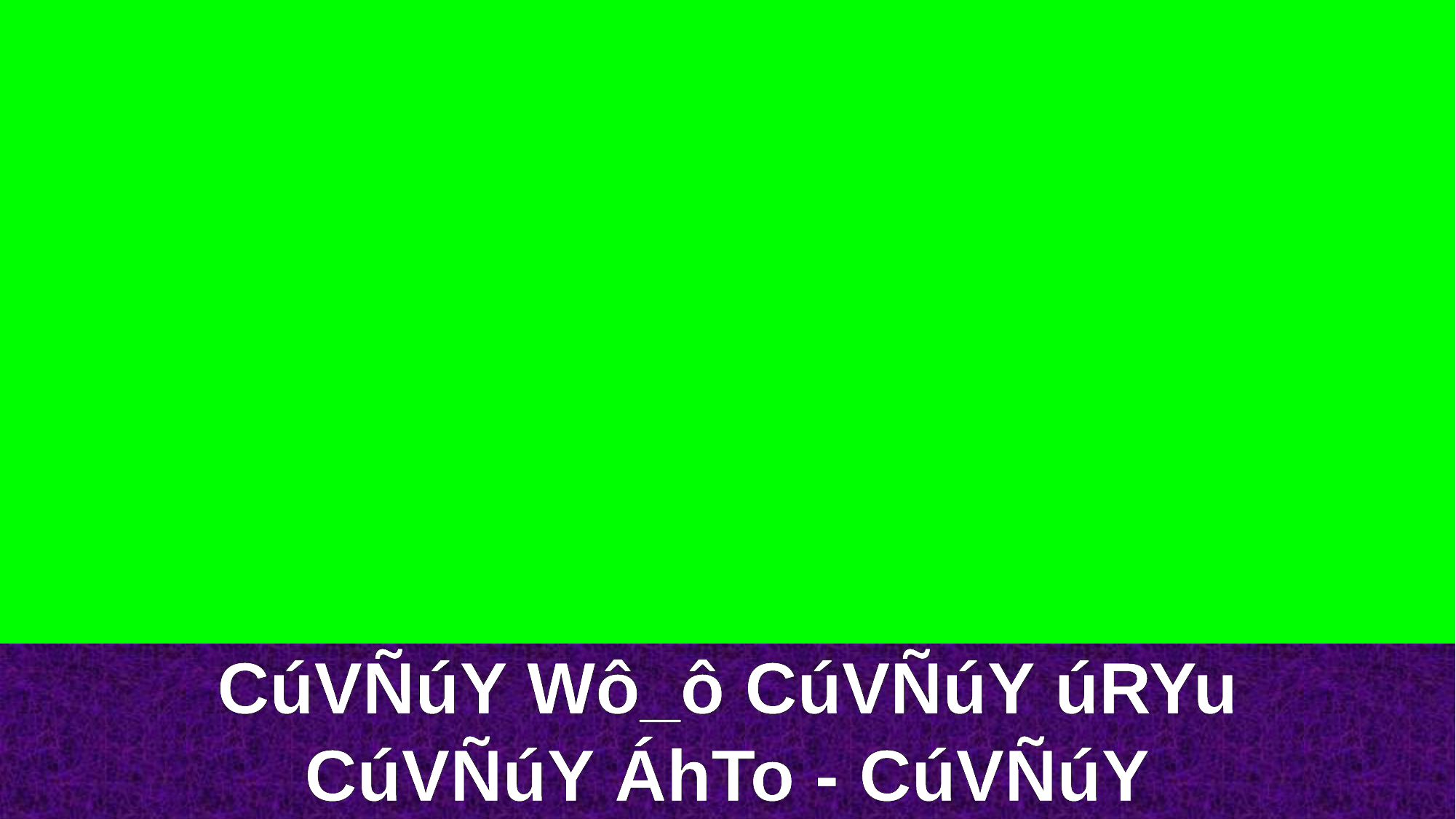

CúVÑúY Wô_ô CúVÑúY úRYu
CúVÑúY ÁhTo - CúVÑúY